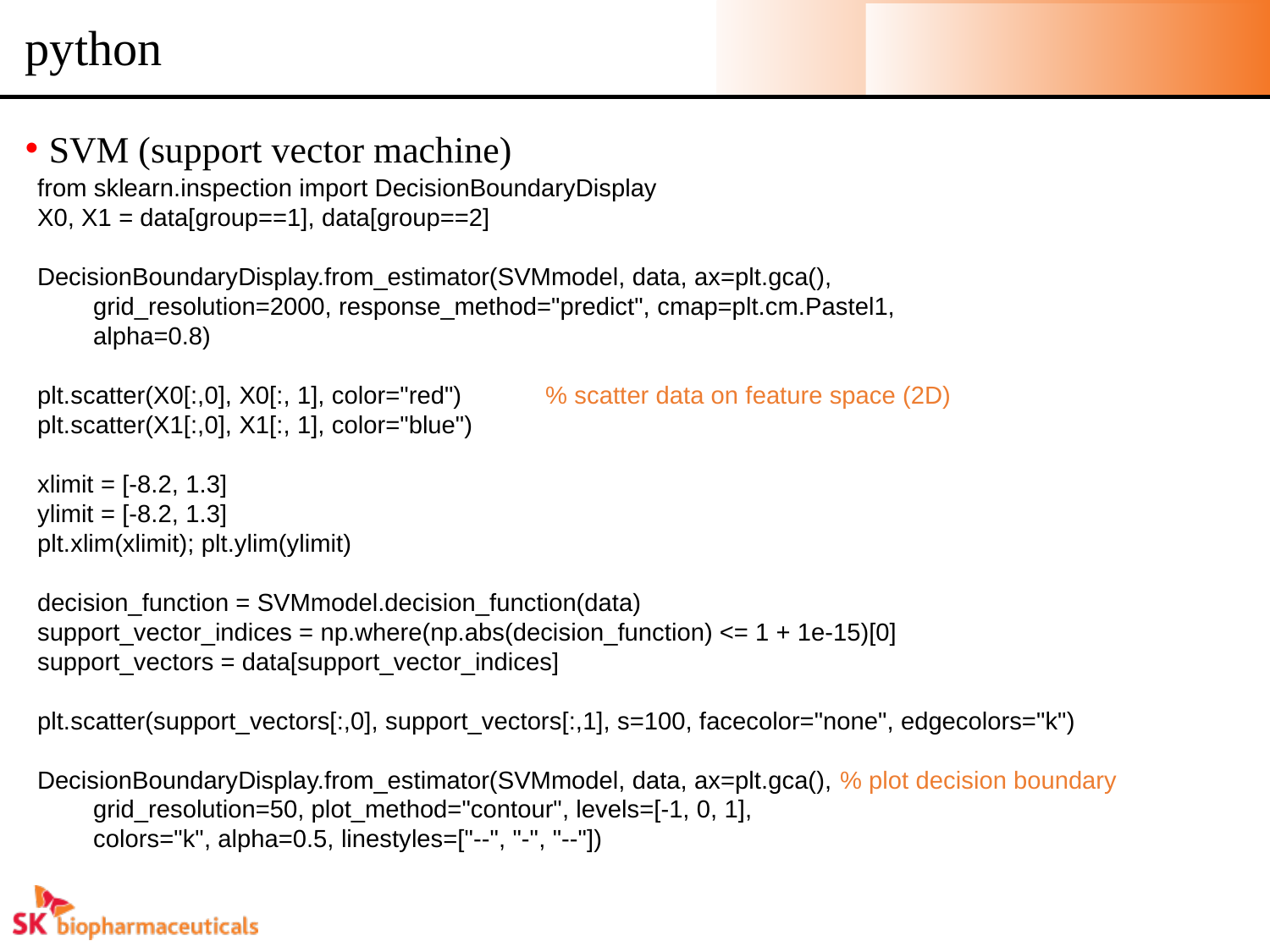

# python
SVM (support vector machine)
from sklearn.inspection import DecisionBoundaryDisplay
X0, X1 = data[group==1], data[group==2]

DecisionBoundaryDisplay.from_estimator(SVMmodel, data, ax=plt.gca(),
        grid_resolution=2000, response_method="predict", cmap=plt.cm.Pastel1,
        alpha=0.8)

plt.scatter(X0[:,0], X0[:, 1], color="red")	% scatter data on feature space (2D)
plt.scatter(X1[:,0], X1[:, 1], color="blue")

xlimit = [-8.2, 1.3]
ylimit = [-8.2, 1.3]
plt.xlim(xlimit); plt.ylim(ylimit)

decision_function = SVMmodel.decision_function(data)
support_vector_indices = np.where(np.abs(decision_function) <= 1 + 1e-15)[0]
support_vectors = data[support_vector_indices]

plt.scatter(support_vectors[:,0], support_vectors[:,1], s=100, facecolor="none", edgecolors="k")

DecisionBoundaryDisplay.from_estimator(SVMmodel, data, ax=plt.gca(), % plot decision boundary
        grid_resolution=50, plot_method="contour", levels=[-1, 0, 1],
        colors="k", alpha=0.5, linestyles=["--", "-", "--"])